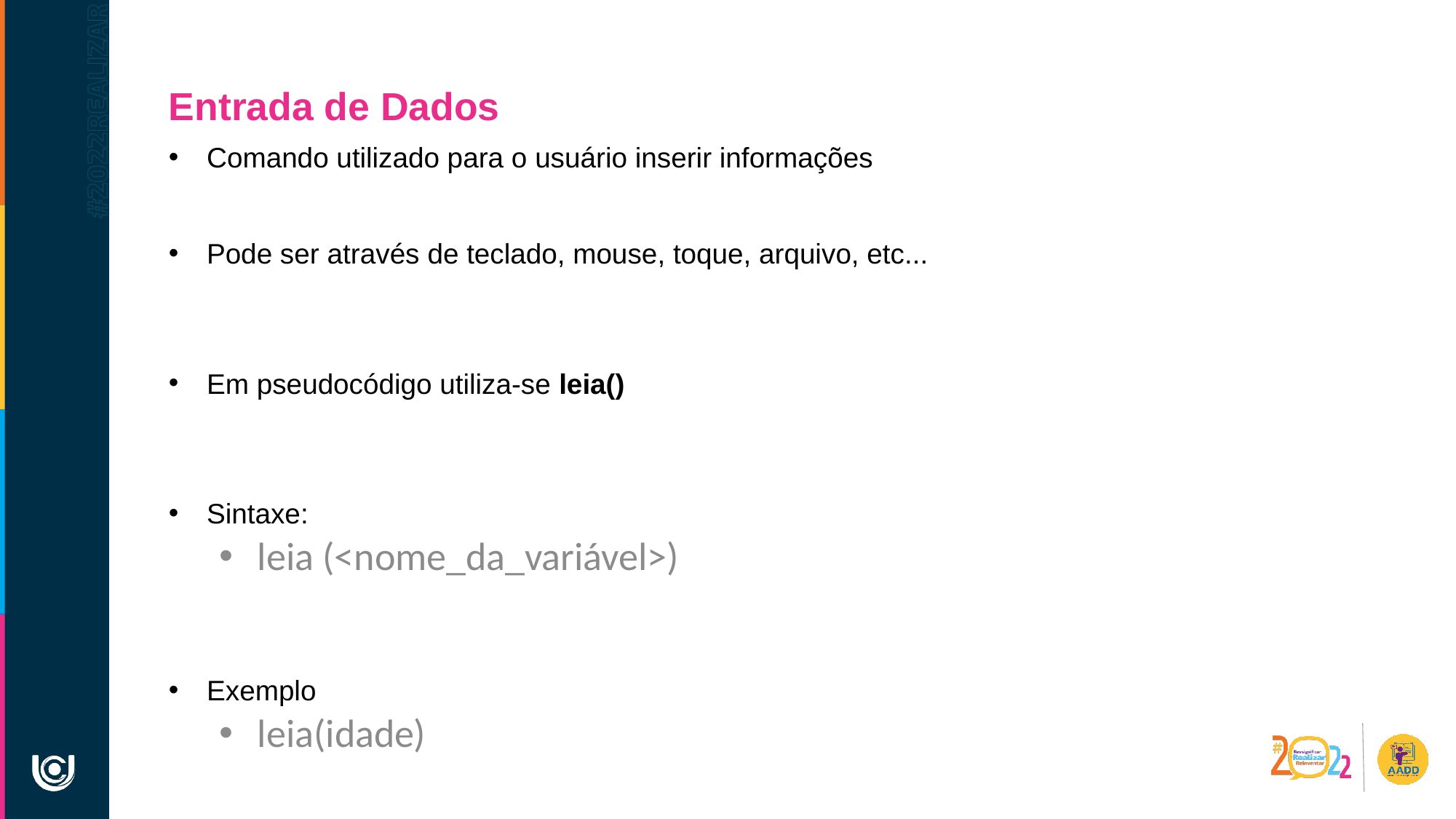

Entrada de Dados

Comando utilizado para o usuário inserir informações

Pode ser através de teclado, mouse, toque, arquivo, etc...

Em pseudocódigo utiliza-se leia()

Sintaxe:
leia (<nome_da_variável>)

Exemplo
leia(idade)